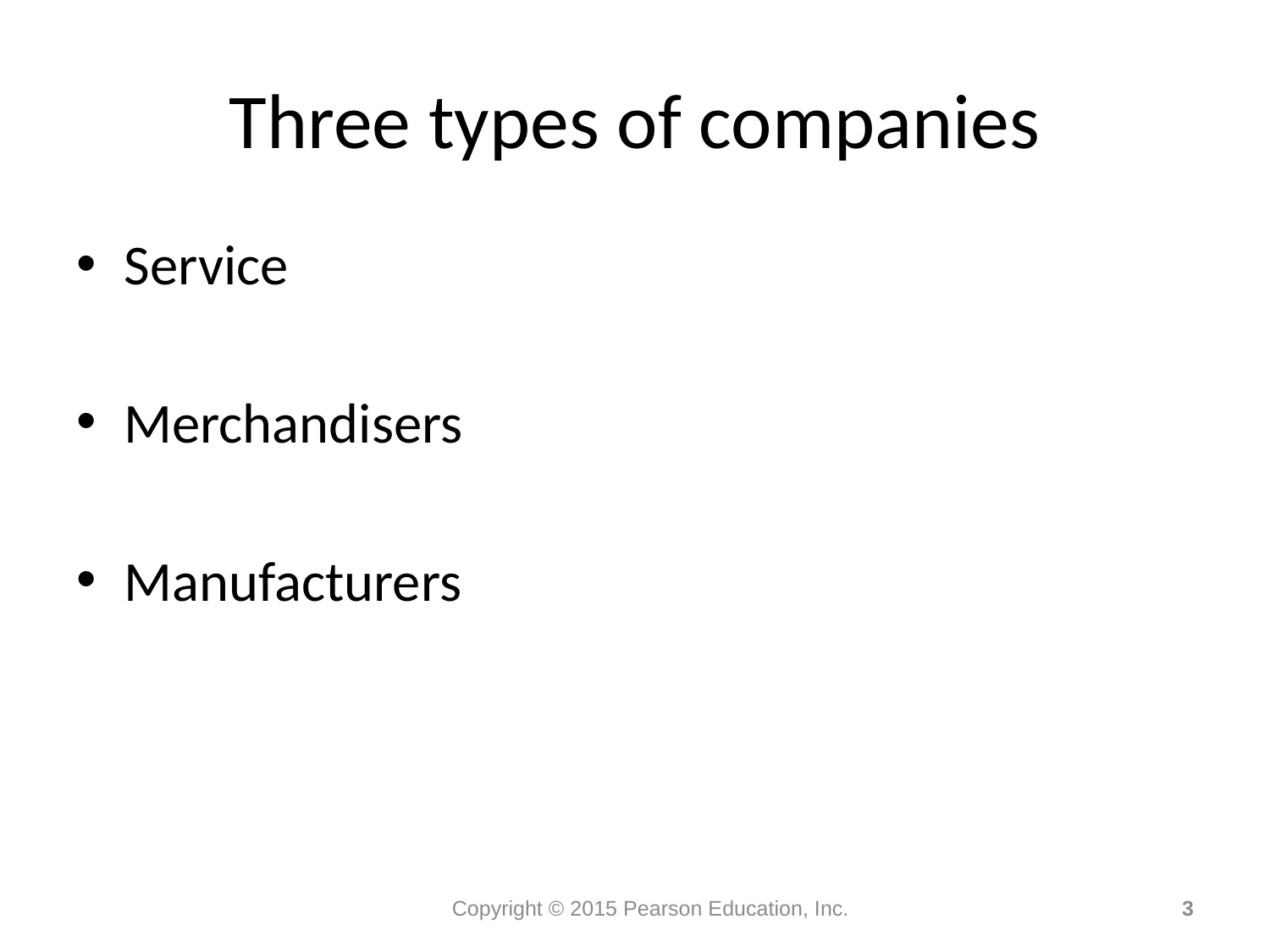

# Three types of companies
Service

Merchandisers

Manufacturers
Copyright © 2015 Pearson Education, Inc.
3